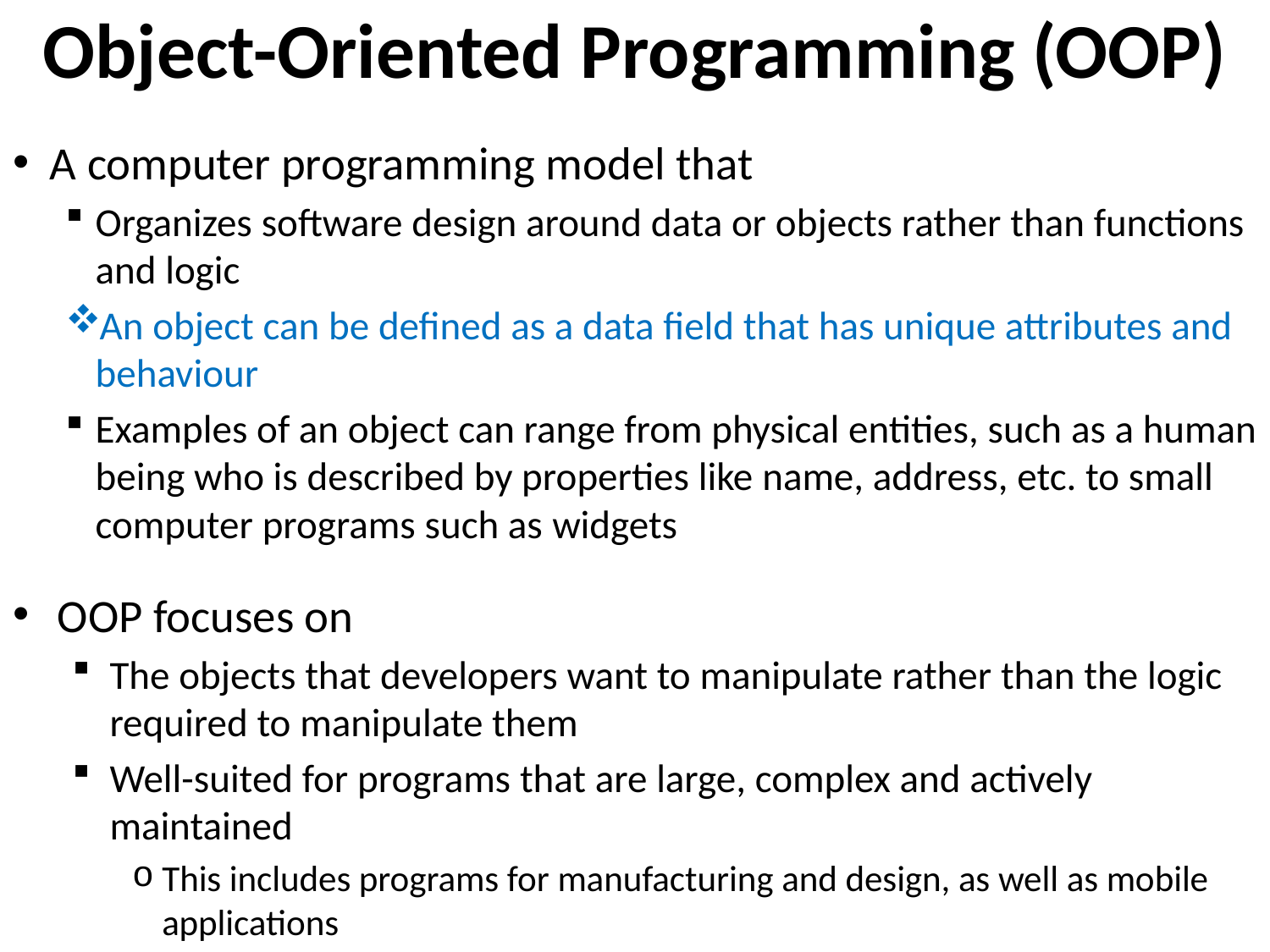

# Object-Oriented Programming (OOP)
A computer programming model that
Organizes software design around data or objects rather than functions and logic
An object can be defined as a data field that has unique attributes and behaviour
Examples of an object can range from physical entities, such as a human being who is described by properties like name, address, etc. to small computer programs such as widgets

OOP focuses on
The objects that developers want to manipulate rather than the logic required to manipulate them
Well-suited for programs that are large, complex and actively maintained
This includes programs for manufacturing and design, as well as mobile applications